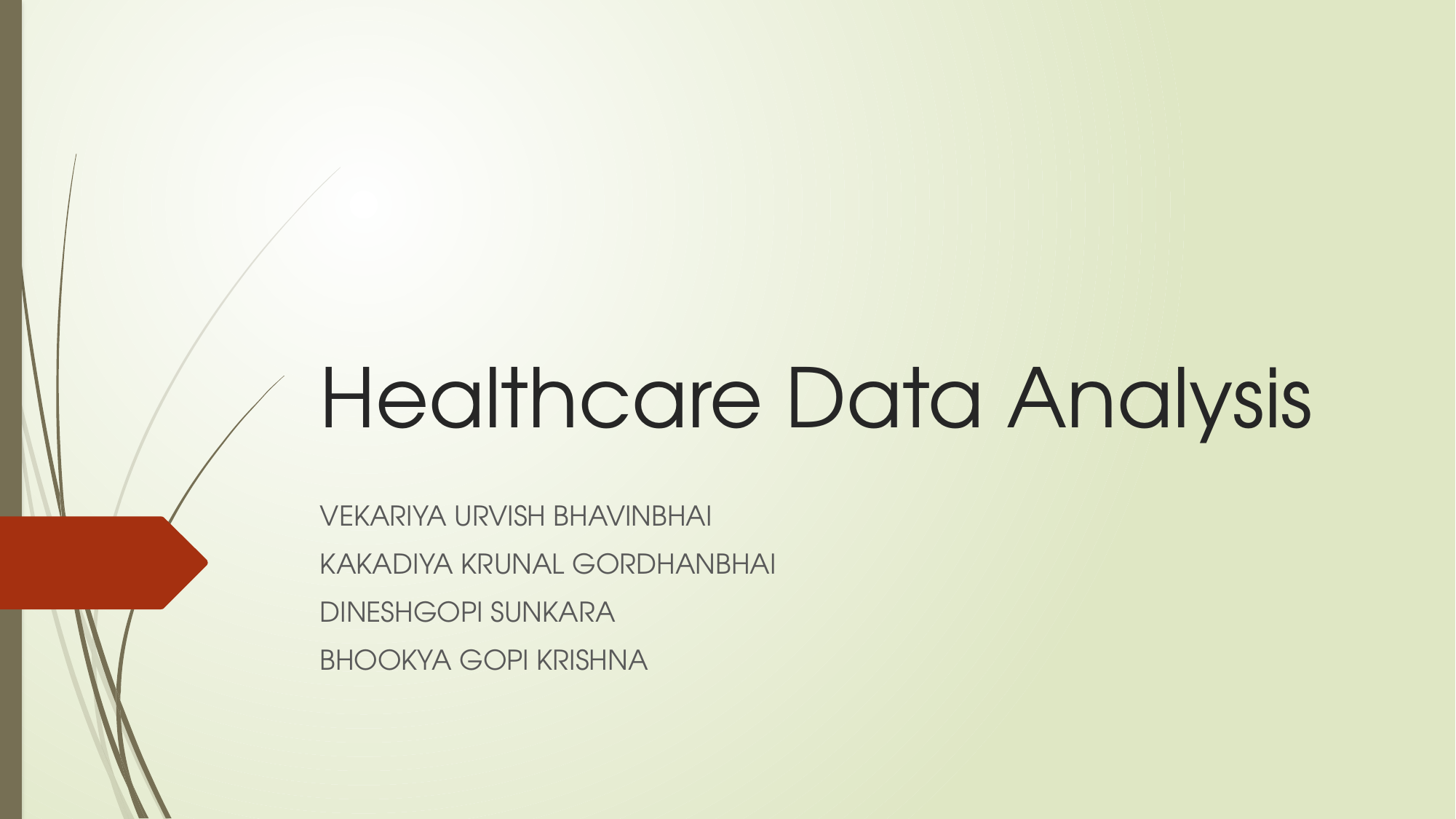

# Healthcare Data Analysis
VEKARIYA URVISH BHAVINBHAI
KAKADIYA KRUNAL GORDHANBHAI
DINESHGOPI SUNKARA
BHOOKYA GOPI KRISHNA